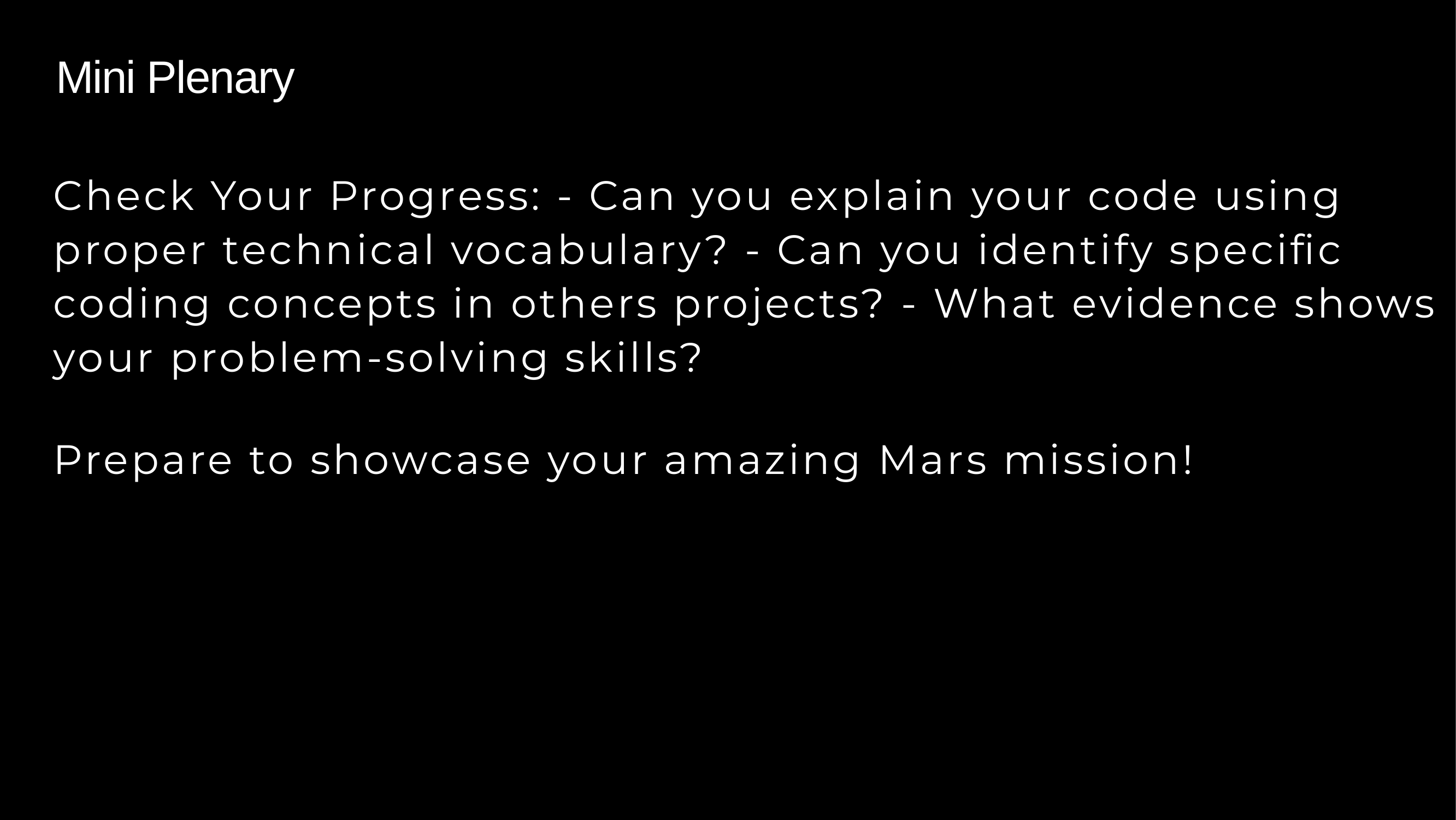

Mini Plenary
Check Your Progress: - Can you explain your code using proper technical vocabulary? - Can you identify speciﬁc coding concepts in others projects? - What evidence shows your problem-solving skills?
Prepare to showcase your amazing Mars mission!